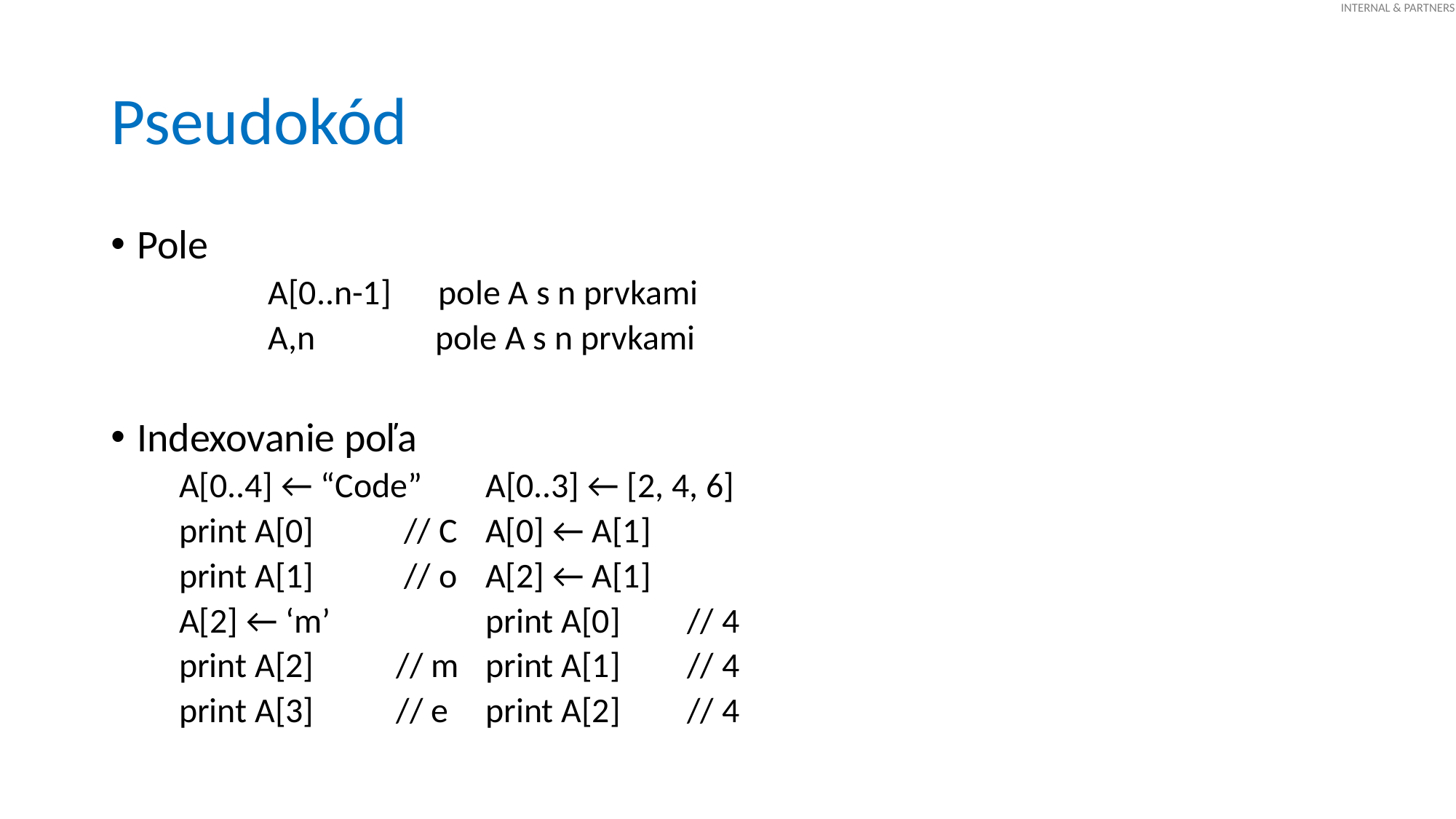

# Pseudokód
Pole
  		A[0..n-1]      pole A s n prvkami
  		A,n	        pole A s n prvkami

Indexovanie poľa
  A[0..4] ← “Code”			 A[0..3] ← [2, 4, 6]
  print A[0]	    // C			 A[0] ← A[1]
  print A[1]	    // o			 A[2] ← A[1]
  A[2] ← ‘m’			 print A[0]	// 4
  print A[2]	   // m			 print A[1]	// 4
  print A[3]	   // e			 print A[2]	// 4